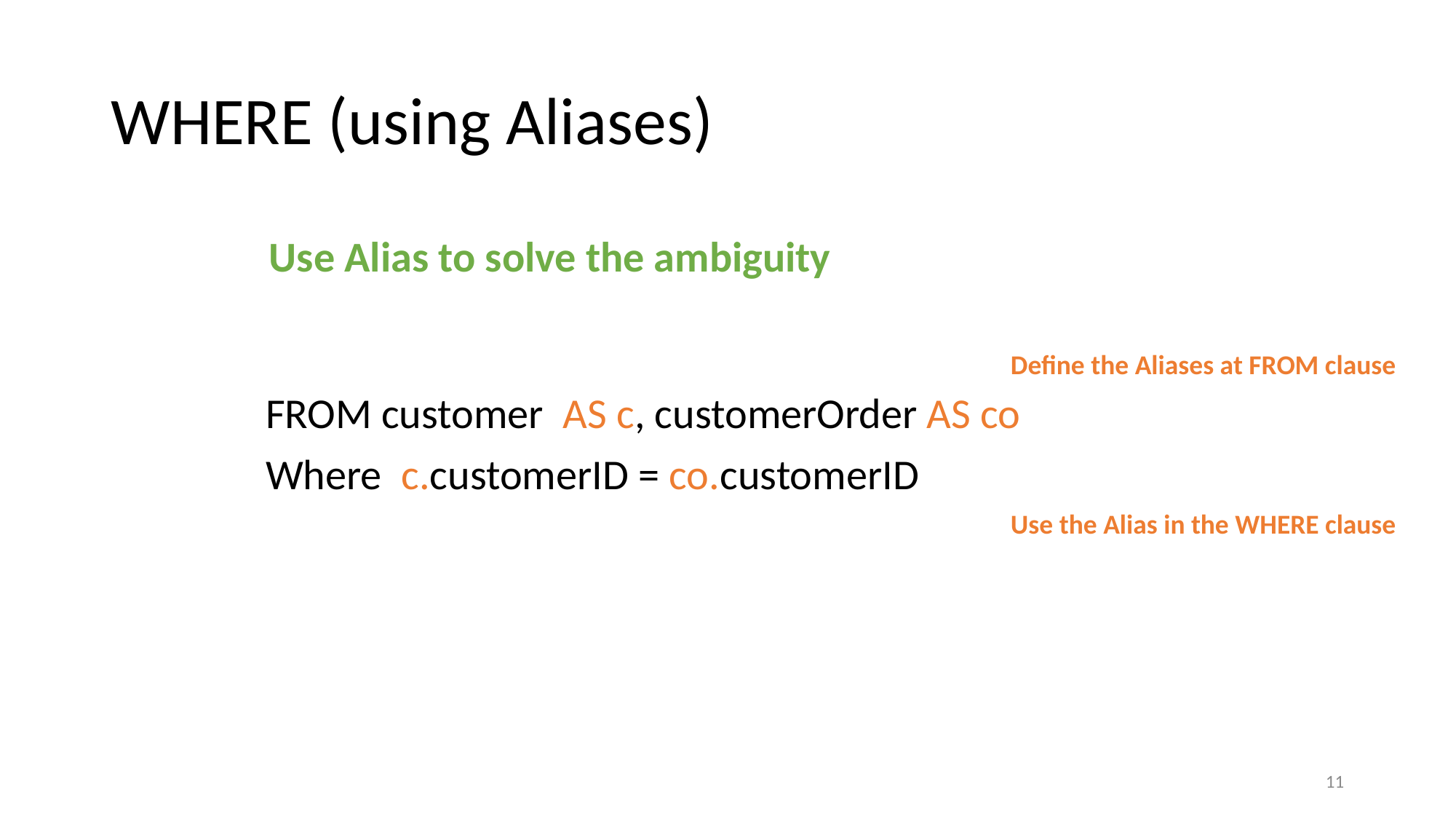

# WHERE (using Aliases)
Use Alias to solve the ambiguity
Define the Aliases at FROM clause
FROM customer  AS c, customerOrder AS co
Where  c.customerID = co.customerID
Use the Alias in the WHERE clause
11